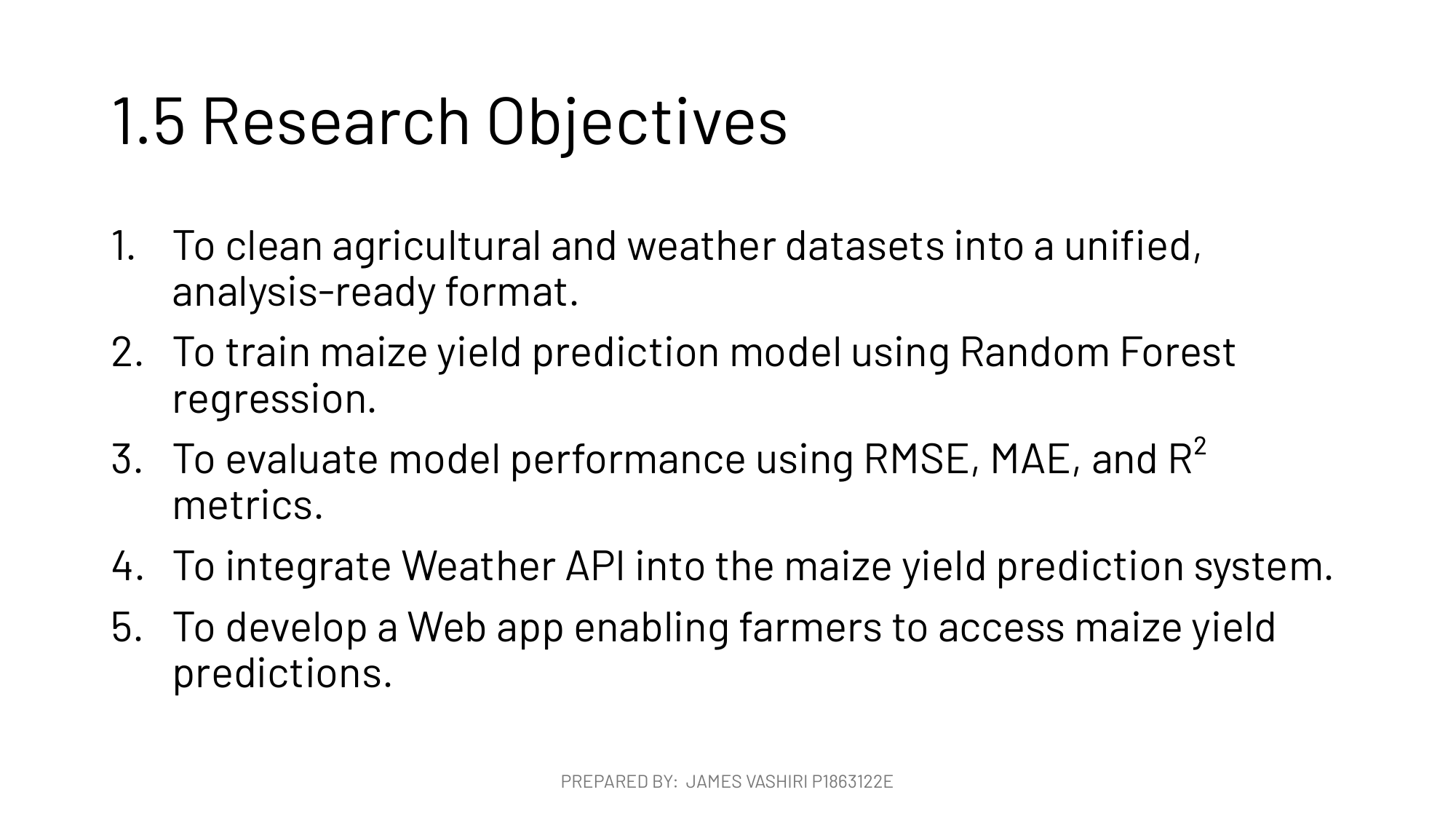

# 1.5 Research Objectives
To clean agricultural and weather datasets into a unified, analysis-ready format.
To train maize yield prediction model using Random Forest regression.
To evaluate model performance using RMSE, MAE, and R² metrics.
To integrate Weather API into the maize yield prediction system.
To develop a Web app enabling farmers to access maize yield predictions.

PREPARED BY:  JAMES VASHIRI P1863122E